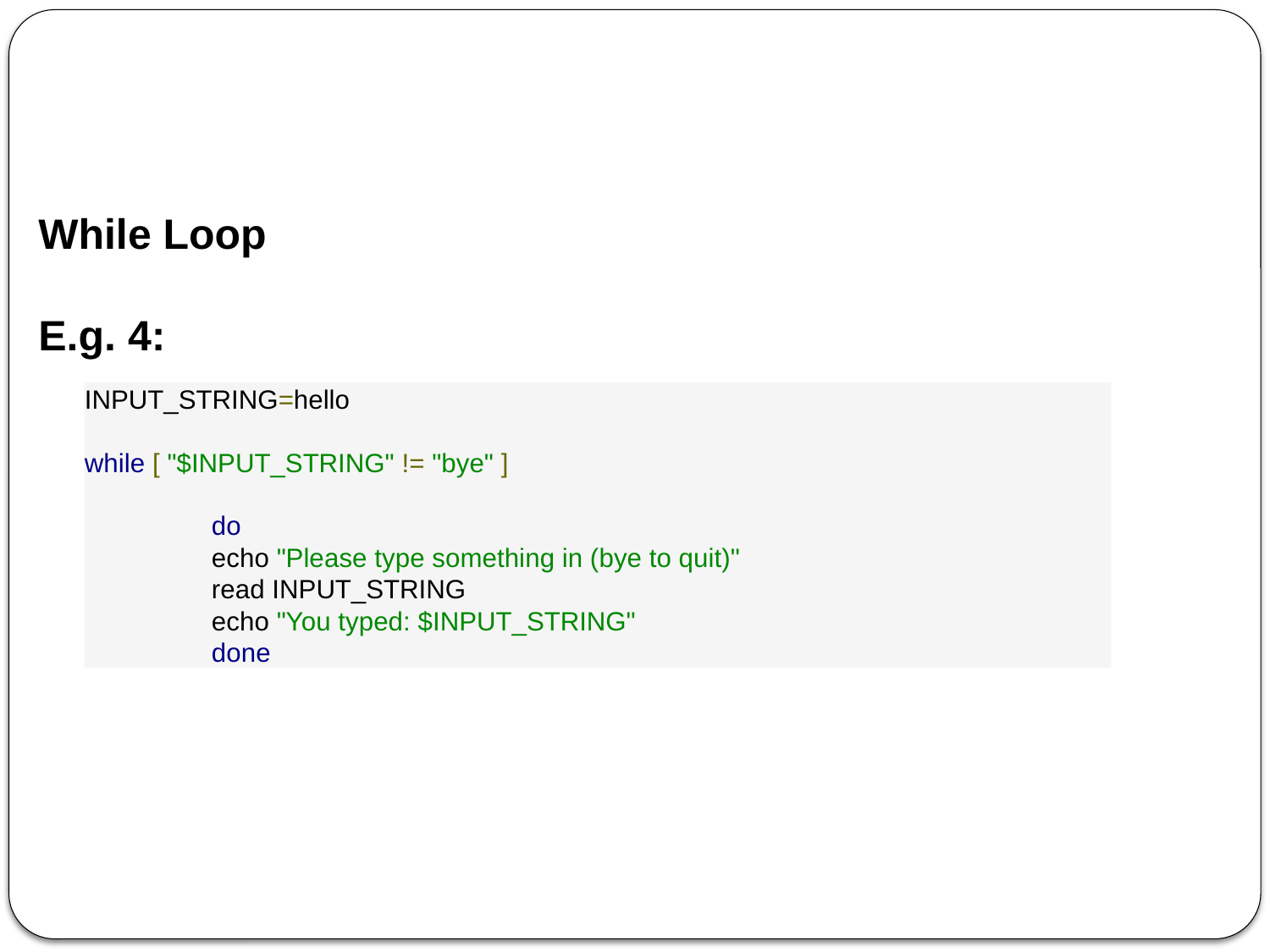

While Loop

E.g. 4:
INPUT_STRING=hello

while [ "$INPUT_STRING" != "bye" ]

	do
	echo "Please type something in (bye to quit)"
	read INPUT_STRING
	echo "You typed: $INPUT_STRING"
	done